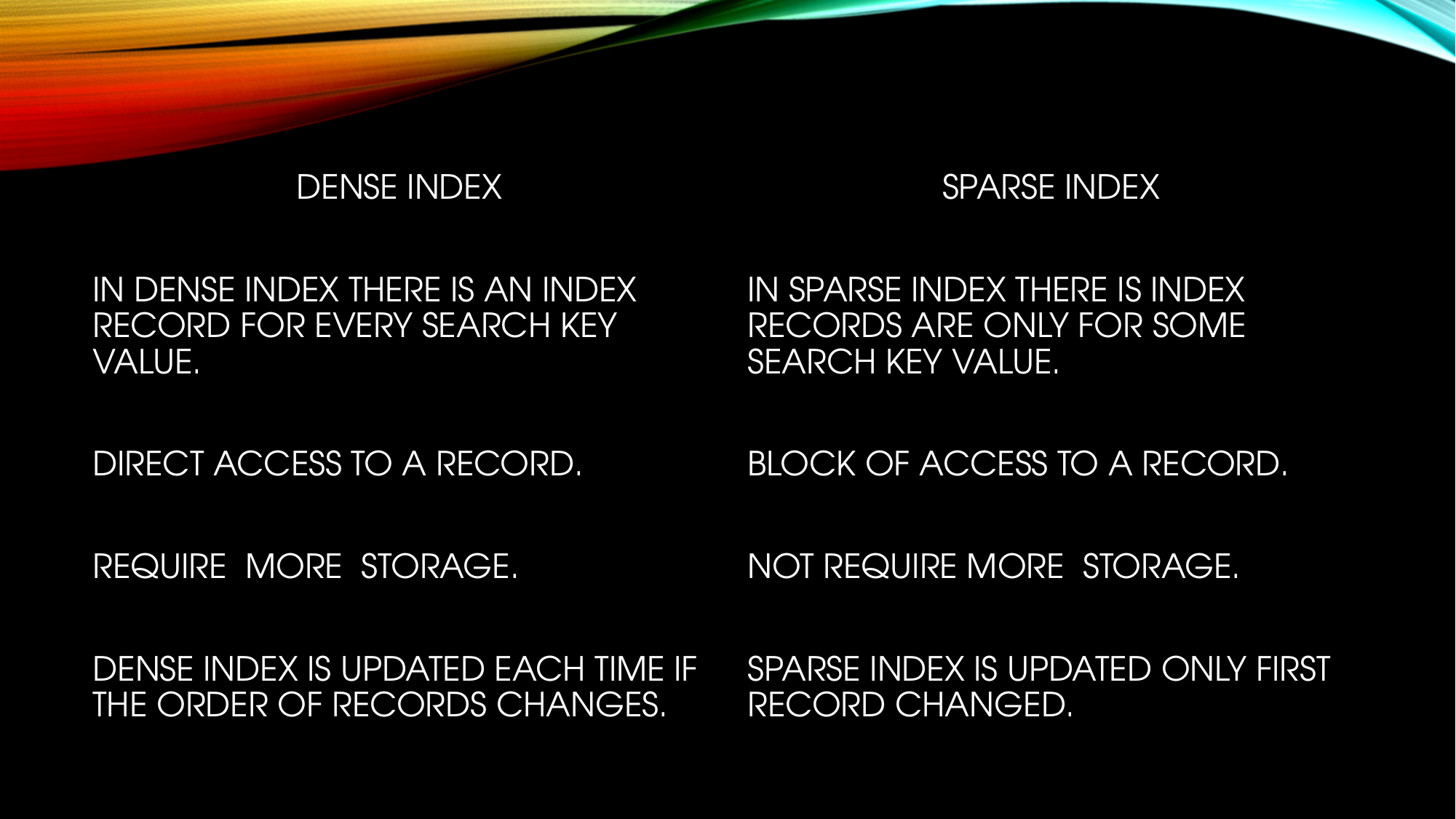

DENSE INDEX

IN DENSE INDEX THERE IS AN INDEX RECORD FOR EVERY SEARCH KEY VALUE.

DIRECT ACCESS TO A RECORD.

REQUIRE  MORE  STORAGE.

DENSE INDEX IS UPDATED EACH TIME IF THE ORDER OF RECORDS CHANGES.
                     SPARSE INDEX

IN SPARSE INDEX THERE IS INDEX RECORDS ARE ONLY FOR SOME SEARCH KEY VALUE.

BLOCK OF ACCESS TO A RECORD.

NOT REQUIRE MORE  STORAGE.

SPARSE INDEX IS UPDATED ONLY FIRST RECORD CHANGED.